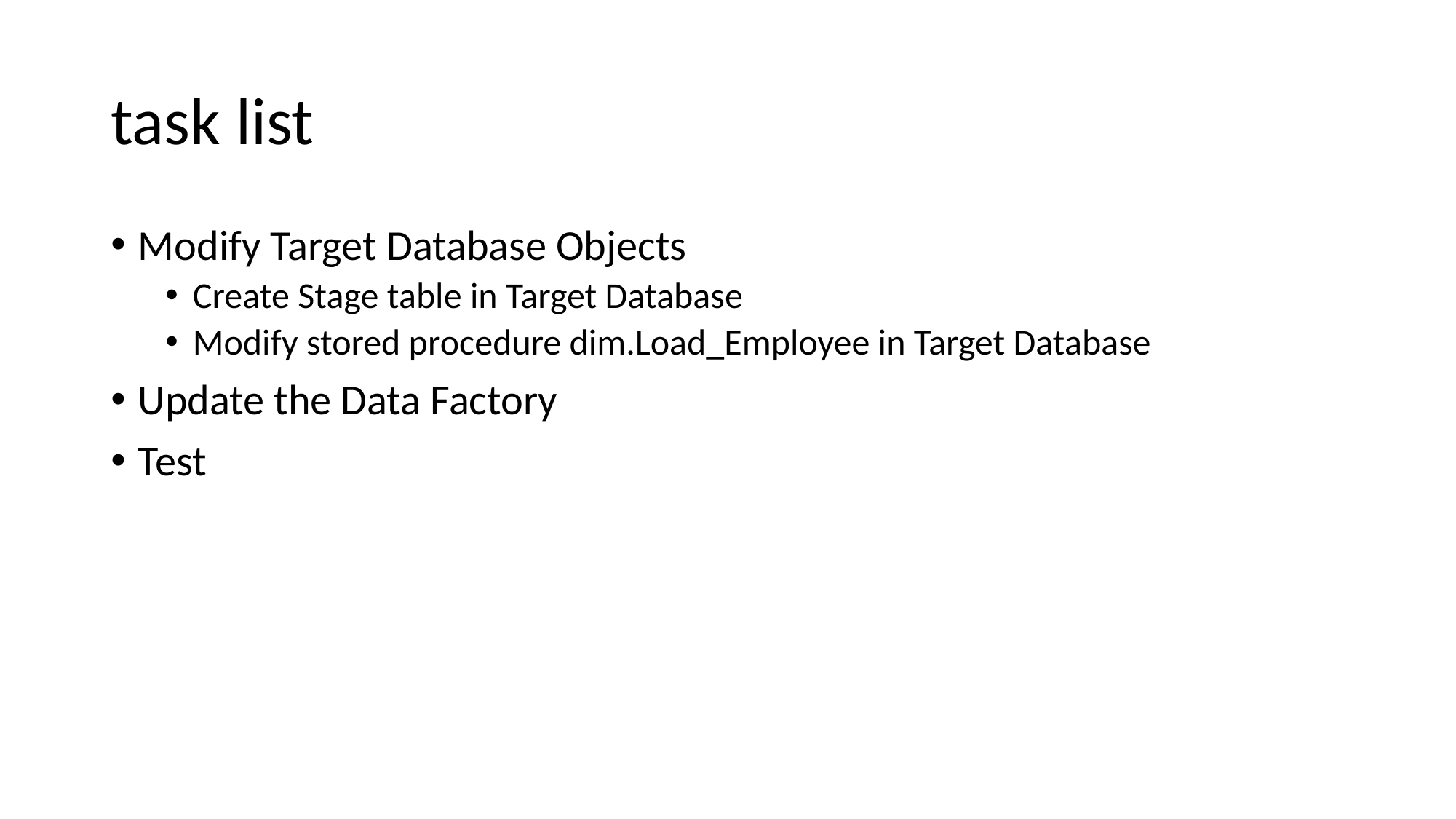

# task list
Modify Target Database Objects
Create Stage table in Target Database
Modify stored procedure dim.Load_Employee in Target Database
Update the Data Factory
Test